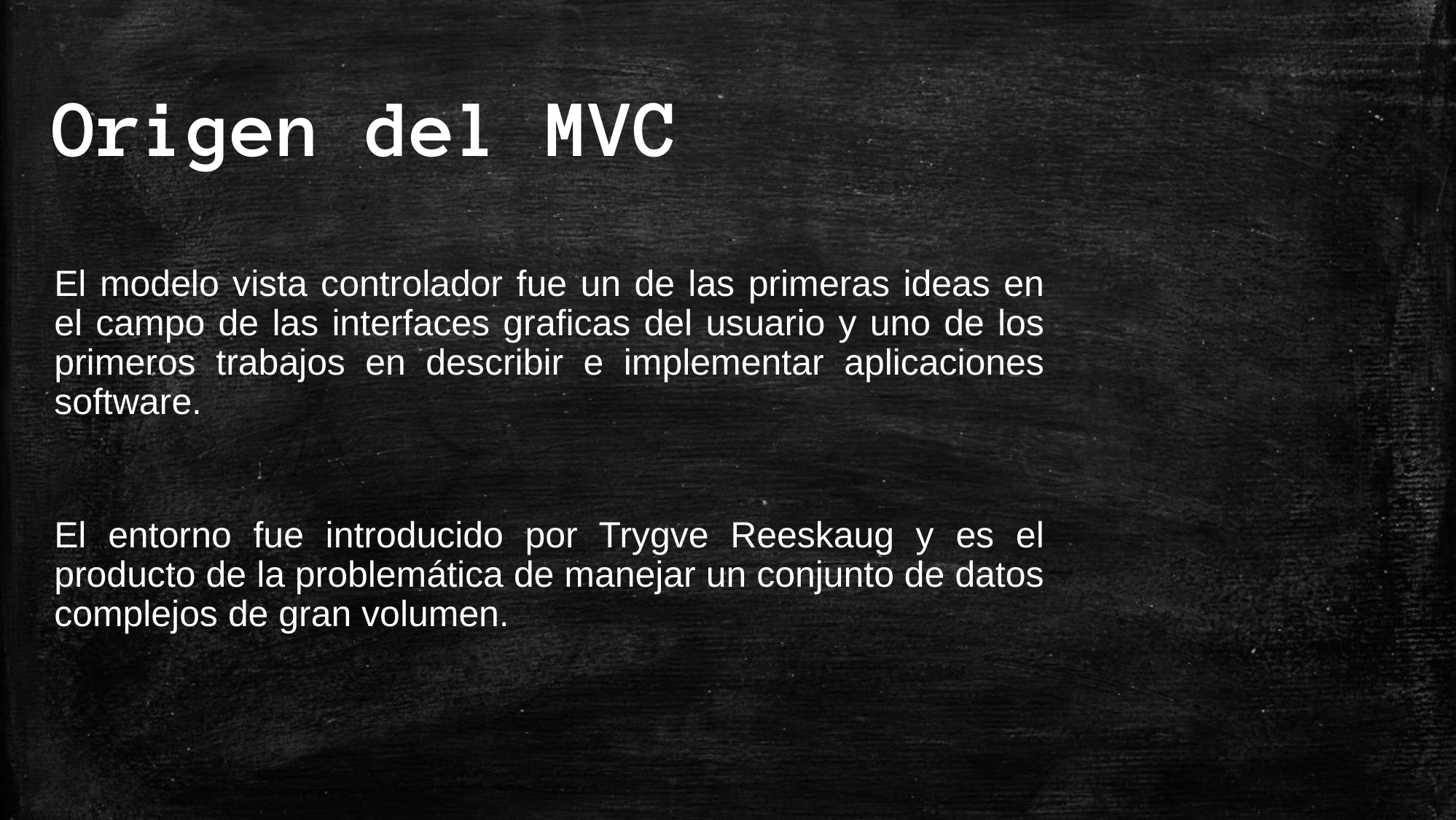

# Origen del MVC
El modelo vista controlador fue un de las primeras ideas en el campo de las interfaces graficas del usuario y uno de los primeros trabajos en describir e implementar aplicaciones software.

El entorno fue introducido por Trygve Reeskaug y es el producto de la problemática de manejar un conjunto de datos complejos de gran volumen.